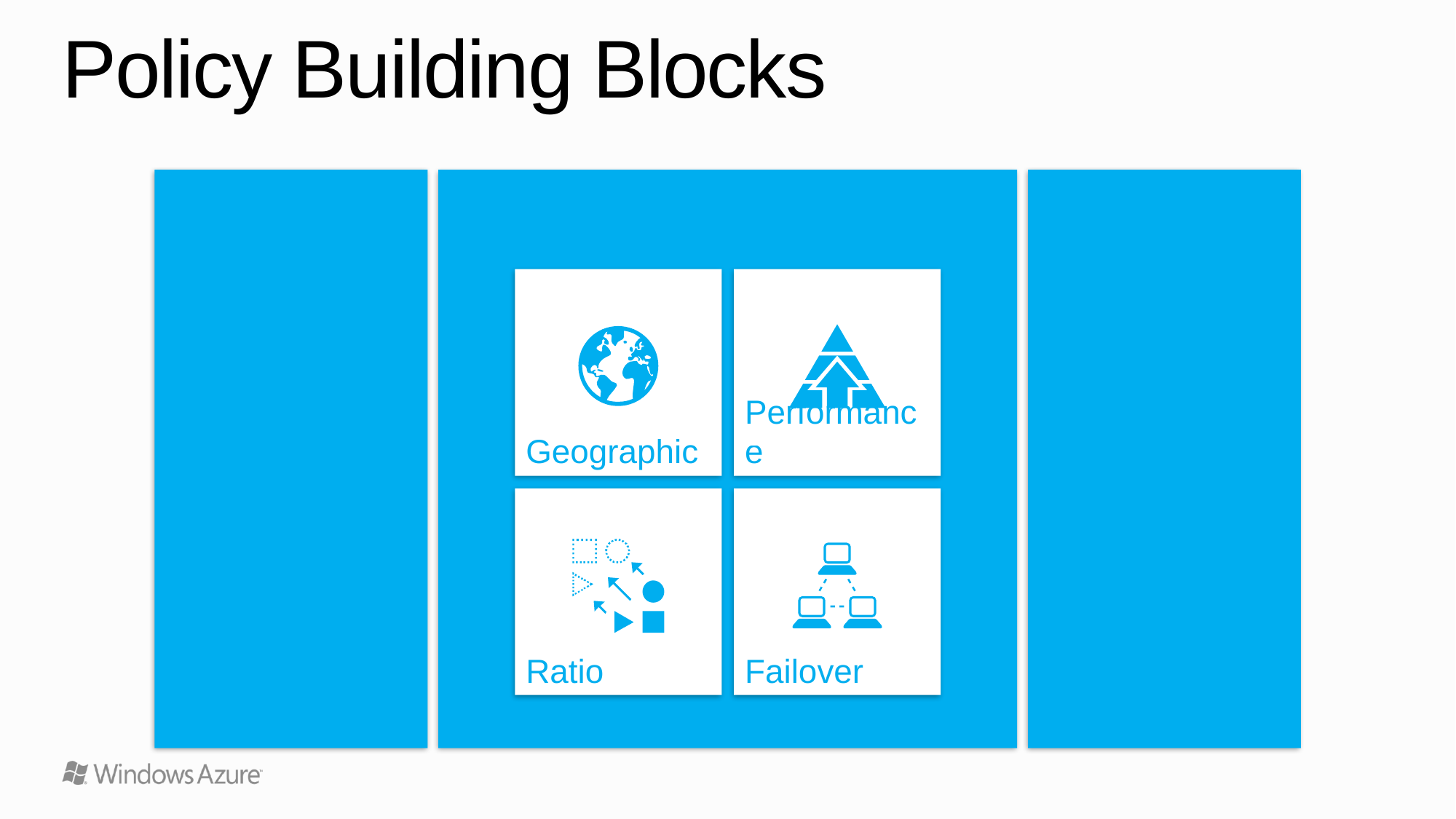

# Policy Building Blocks
Deployment Health
Customer metadata
Policy
Network Intelligence
GeoIP data
Geographic

Performance

Ratio

Failover